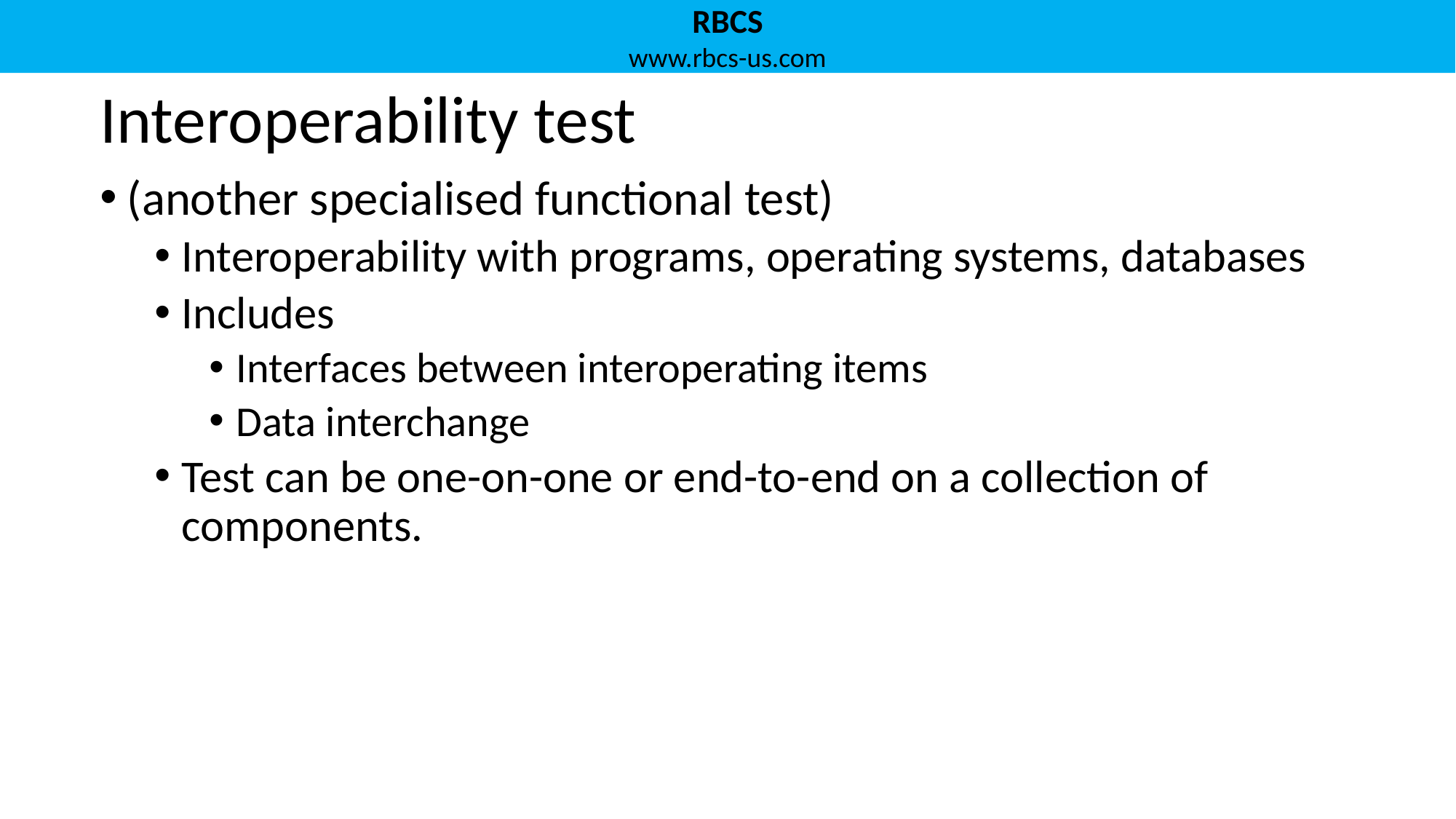

# Interoperability test
(another specialised functional test)
Interoperability with programs, operating systems, databases
Includes
Interfaces between interoperating items
Data interchange
Test can be one-on-one or end-to-end on a collection of components.